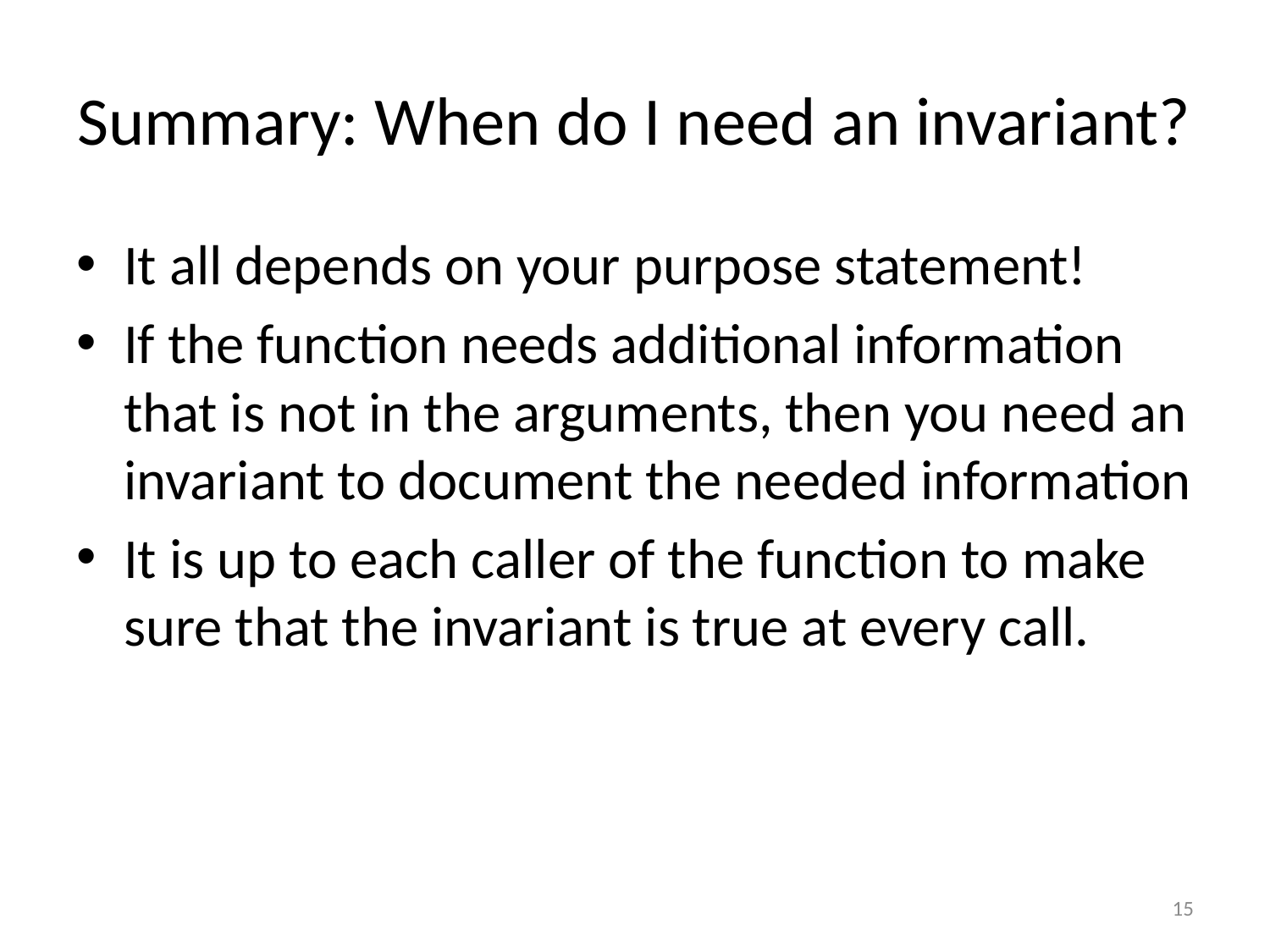

# Summary: When do I need an invariant?
It all depends on your purpose statement!
If the function needs additional information that is not in the arguments, then you need an invariant to document the needed information
It is up to each caller of the function to make sure that the invariant is true at every call.

15